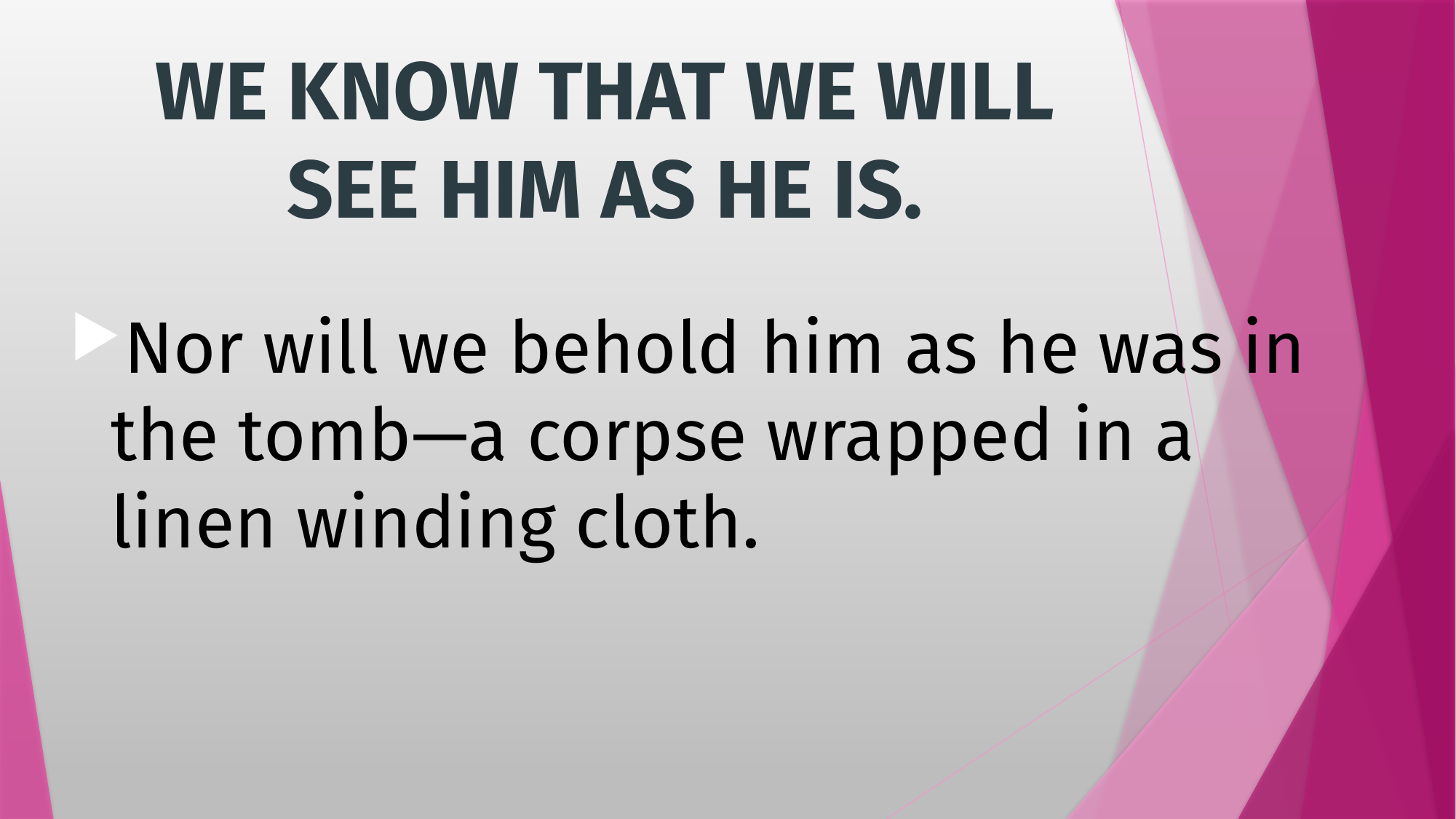

# WE KNOW THAT WE WILL SEE HIM AS HE IS.
Nor will we behold him as he was in the tomb—a corpse wrapped in a linen winding cloth.